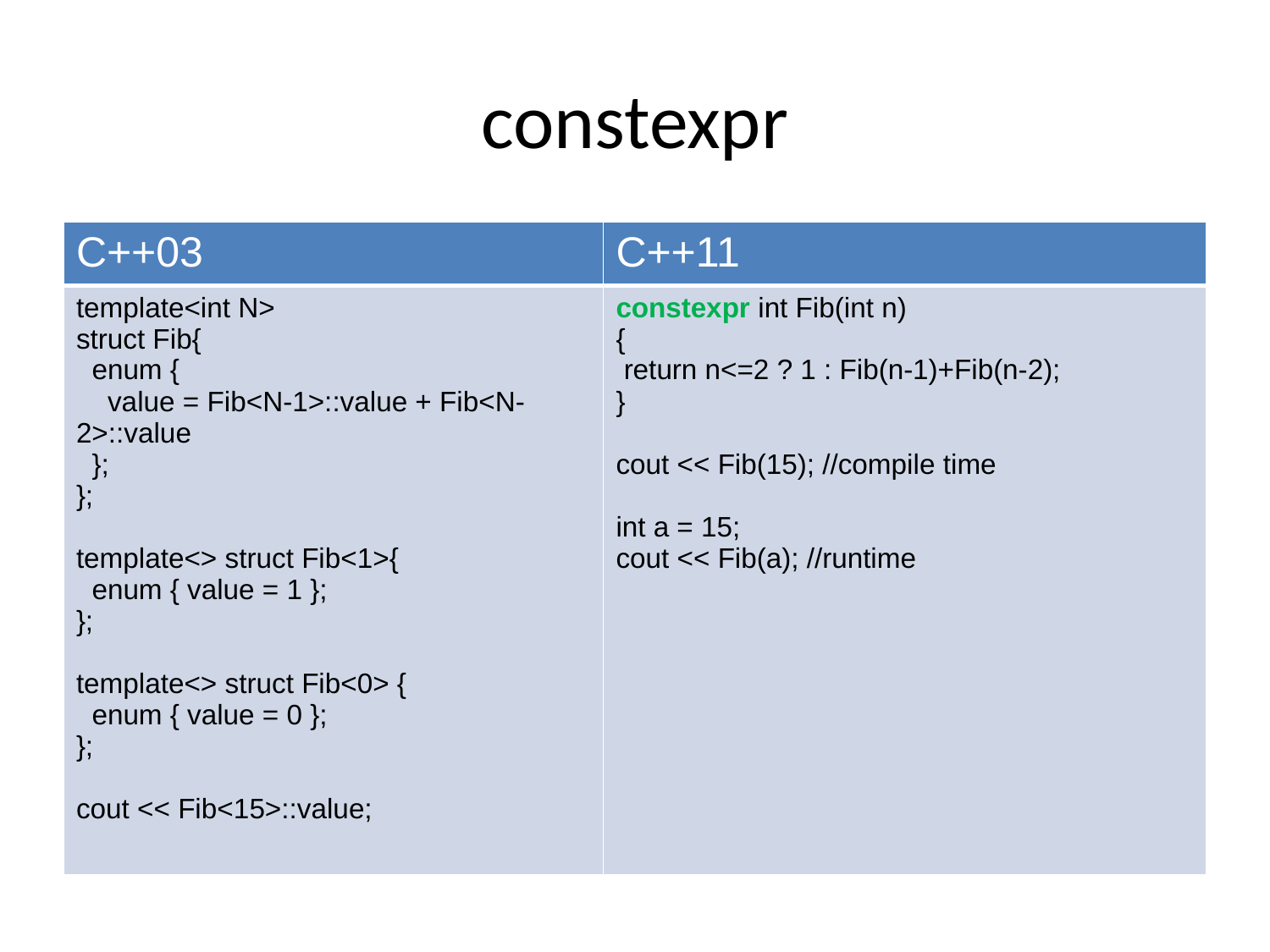

# constexpr
| C++03 | C++11 |
| --- | --- |
| template<int N> struct Fib{ enum { value = Fib<N-1>::value + Fib<N-2>::value }; }; template<> struct Fib<1>{ enum { value = 1 }; }; template<> struct Fib<0> { enum { value = 0 }; }; cout << Fib<15>::value; | constexpr int Fib(int n) { return n<=2 ? 1 : Fib(n-1)+Fib(n-2); } cout << Fib(15); //compile time int a = 15; cout << Fib(a); //runtime |